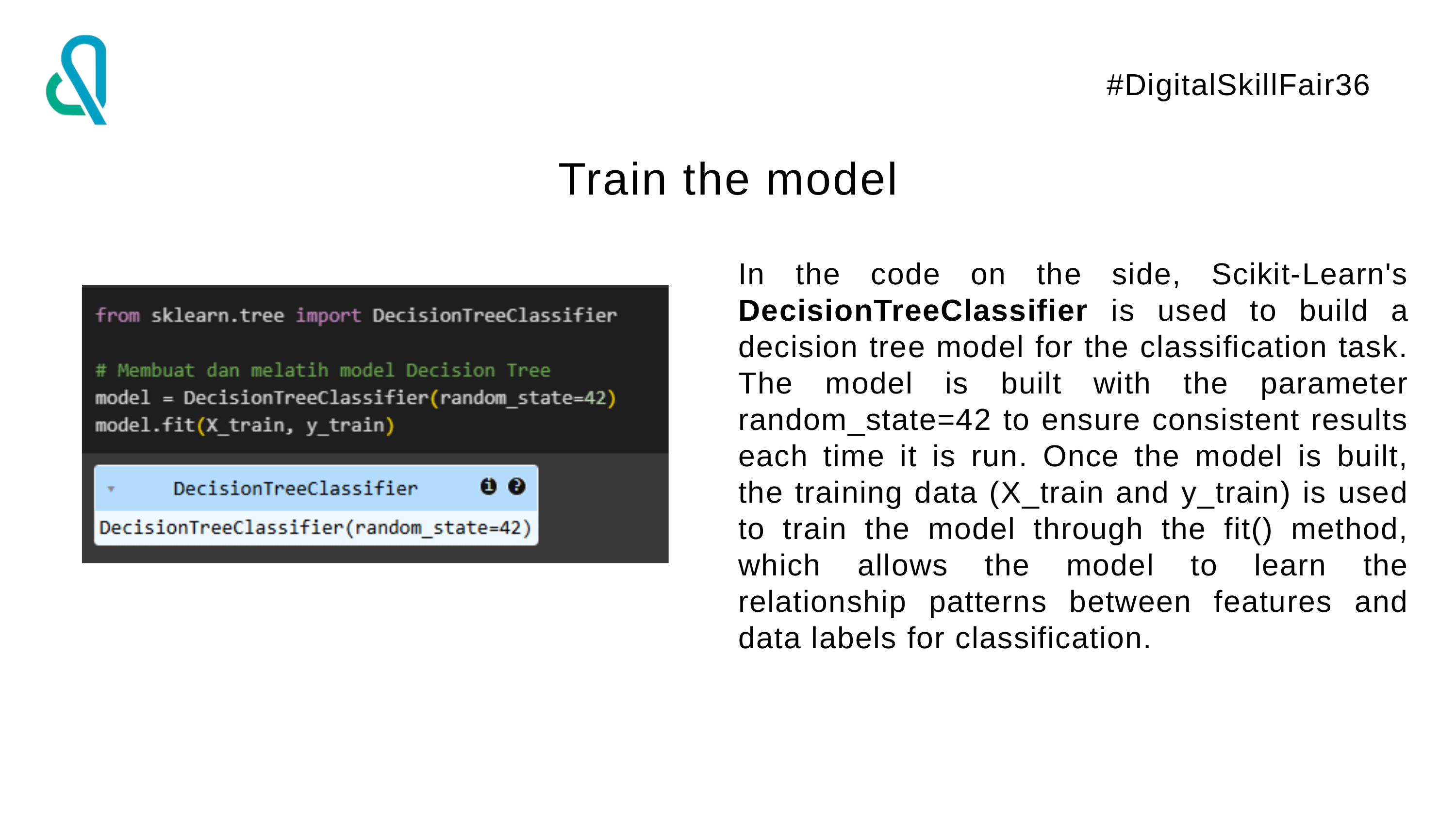

#DigitalSkillFair36
Train the model
In the code on the side, Scikit-Learn's DecisionTreeClassifier is used to build a decision tree model for the classification task. The model is built with the parameter random_state=42 to ensure consistent results each time it is run. Once the model is built, the training data (X_train and y_train) is used to train the model through the fit() method, which allows the model to learn the relationship patterns between features and data labels for classification.